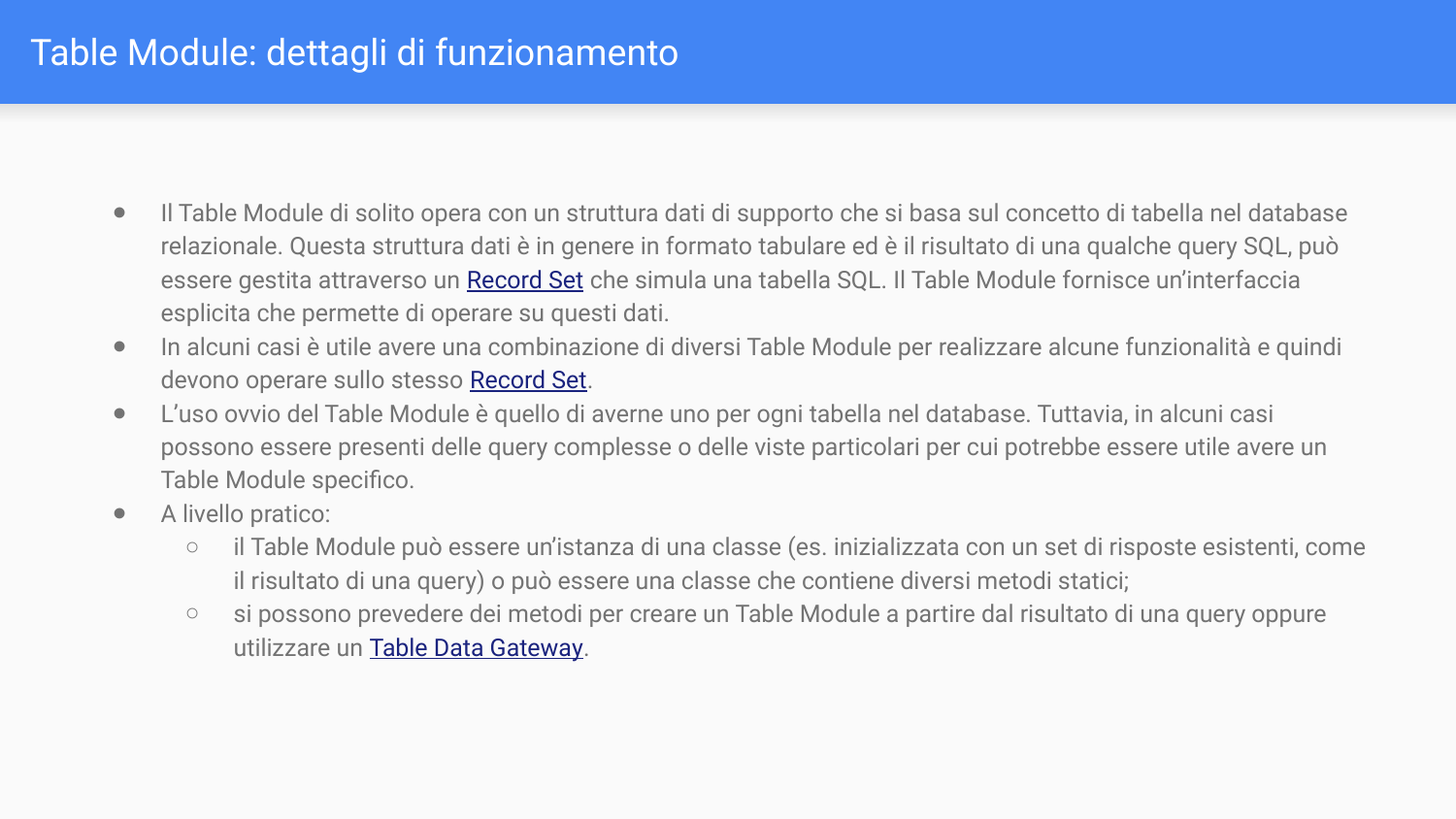

# Table Module: dettagli di funzionamento
Il Table Module di solito opera con un struttura dati di supporto che si basa sul concetto di tabella nel database relazionale. Questa struttura dati è in genere in formato tabulare ed è il risultato di una qualche query SQL, può essere gestita attraverso un Record Set che simula una tabella SQL. Il Table Module fornisce un’interfaccia esplicita che permette di operare su questi dati.
In alcuni casi è utile avere una combinazione di diversi Table Module per realizzare alcune funzionalità e quindi devono operare sullo stesso Record Set.
L’uso ovvio del Table Module è quello di averne uno per ogni tabella nel database. Tuttavia, in alcuni casi possono essere presenti delle query complesse o delle viste particolari per cui potrebbe essere utile avere un Table Module specifico.
A livello pratico:
il Table Module può essere un’istanza di una classe (es. inizializzata con un set di risposte esistenti, come il risultato di una query) o può essere una classe che contiene diversi metodi statici;
si possono prevedere dei metodi per creare un Table Module a partire dal risultato di una query oppure utilizzare un Table Data Gateway.